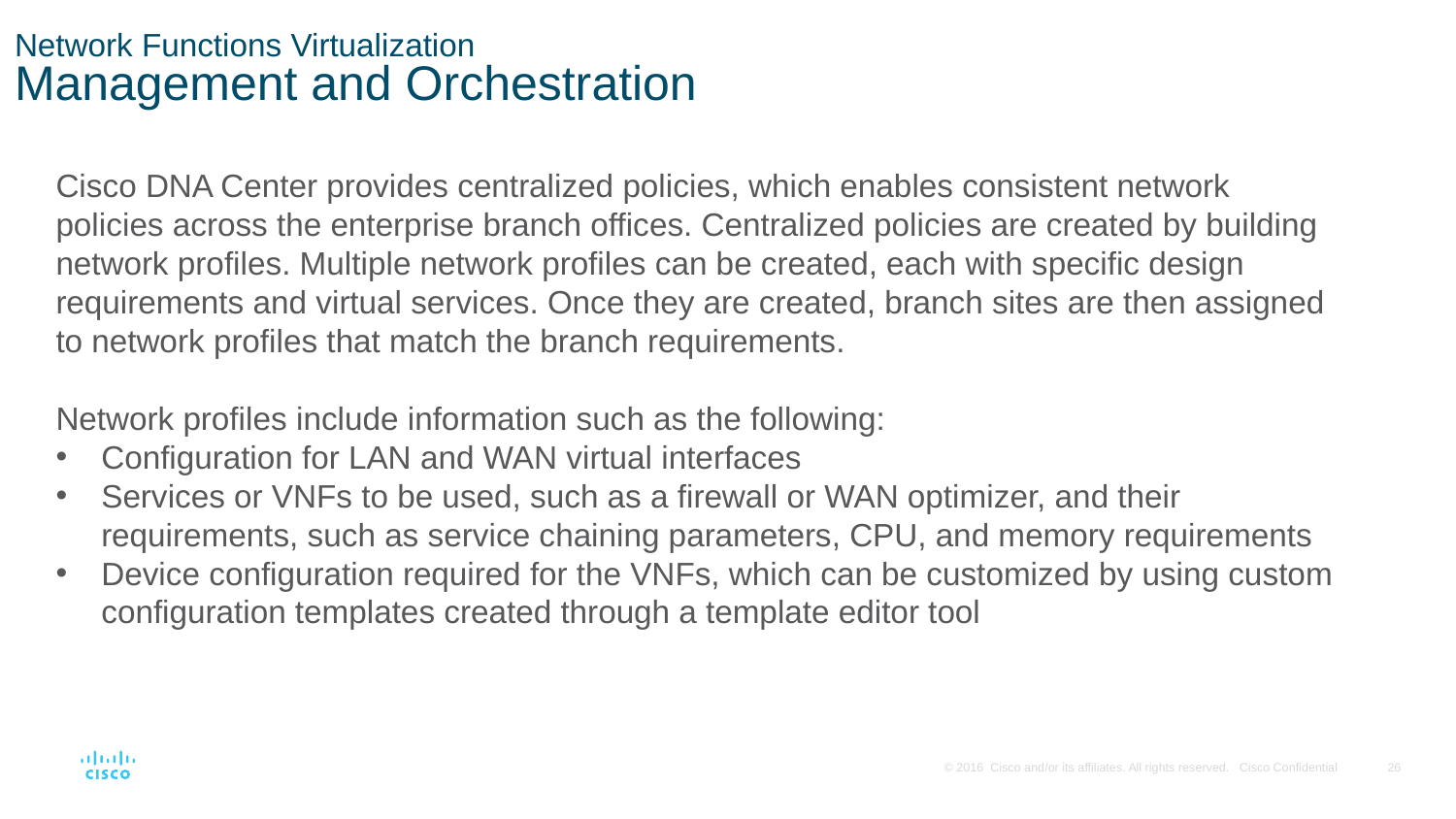

# Network Functions Virtualization Management and Orchestration
Cisco DNA Center provides centralized policies, which enables consistent network policies across the enterprise branch offices. Centralized policies are created by building network profiles. Multiple network profiles can be created, each with specific design requirements and virtual services. Once they are created, branch sites are then assigned to network profiles that match the branch requirements.

Network profiles include information such as the following:
Configuration for LAN and WAN virtual interfaces
Services or VNFs to be used, such as a firewall or WAN optimizer, and their  requirements, such as service chaining parameters, CPU, and memory requirements
Device configuration required for the VNFs, which can be customized by using custom configuration templates created through a template editor tool